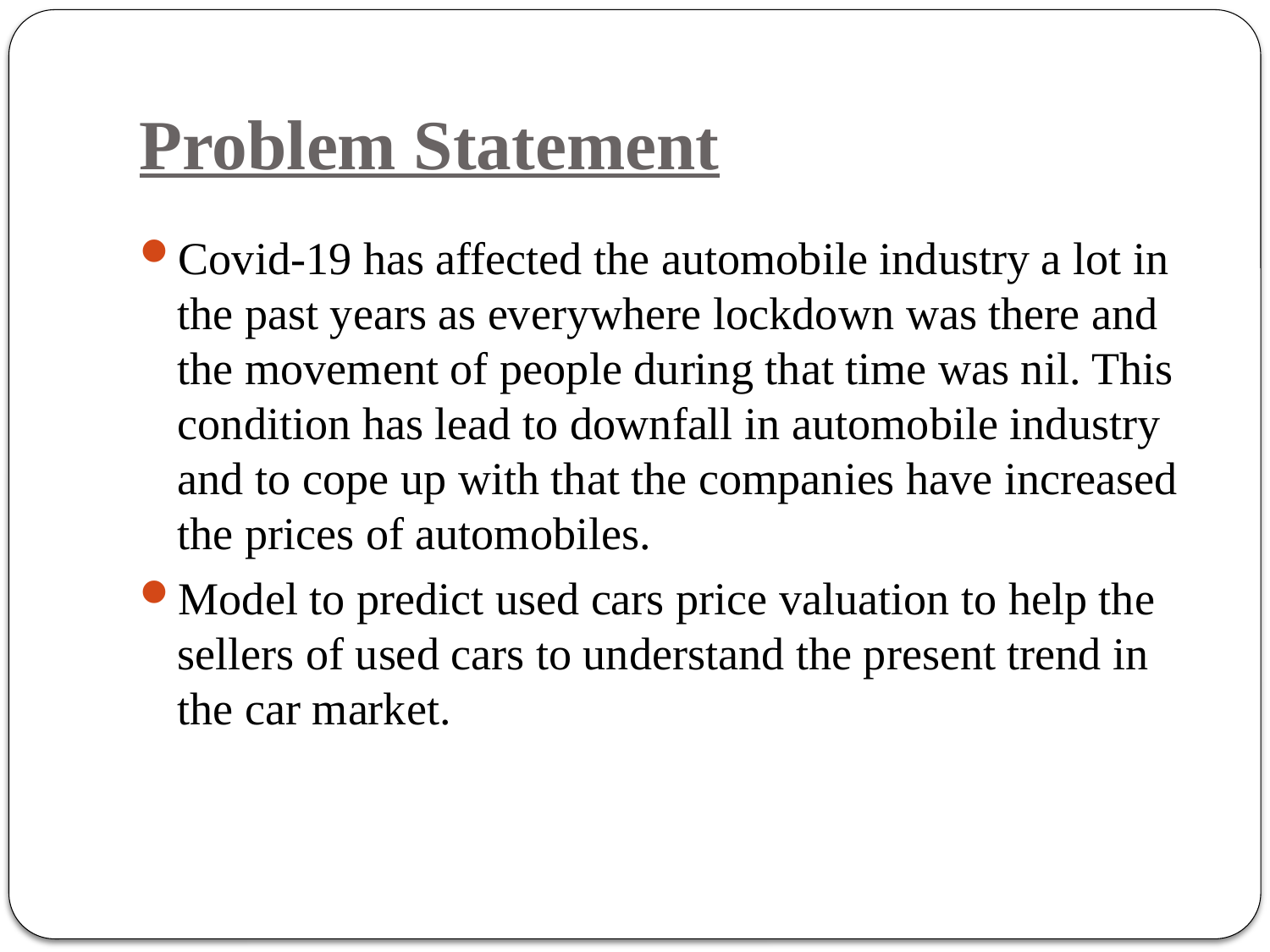

# Problem Statement
Covid-19 has affected the automobile industry a lot in the past years as everywhere lockdown was there and the movement of people during that time was nil. This condition has lead to downfall in automobile industry and to cope up with that the companies have increased the prices of automobiles.
Model to predict used cars price valuation to help the sellers of used cars to understand the present trend in the car market.